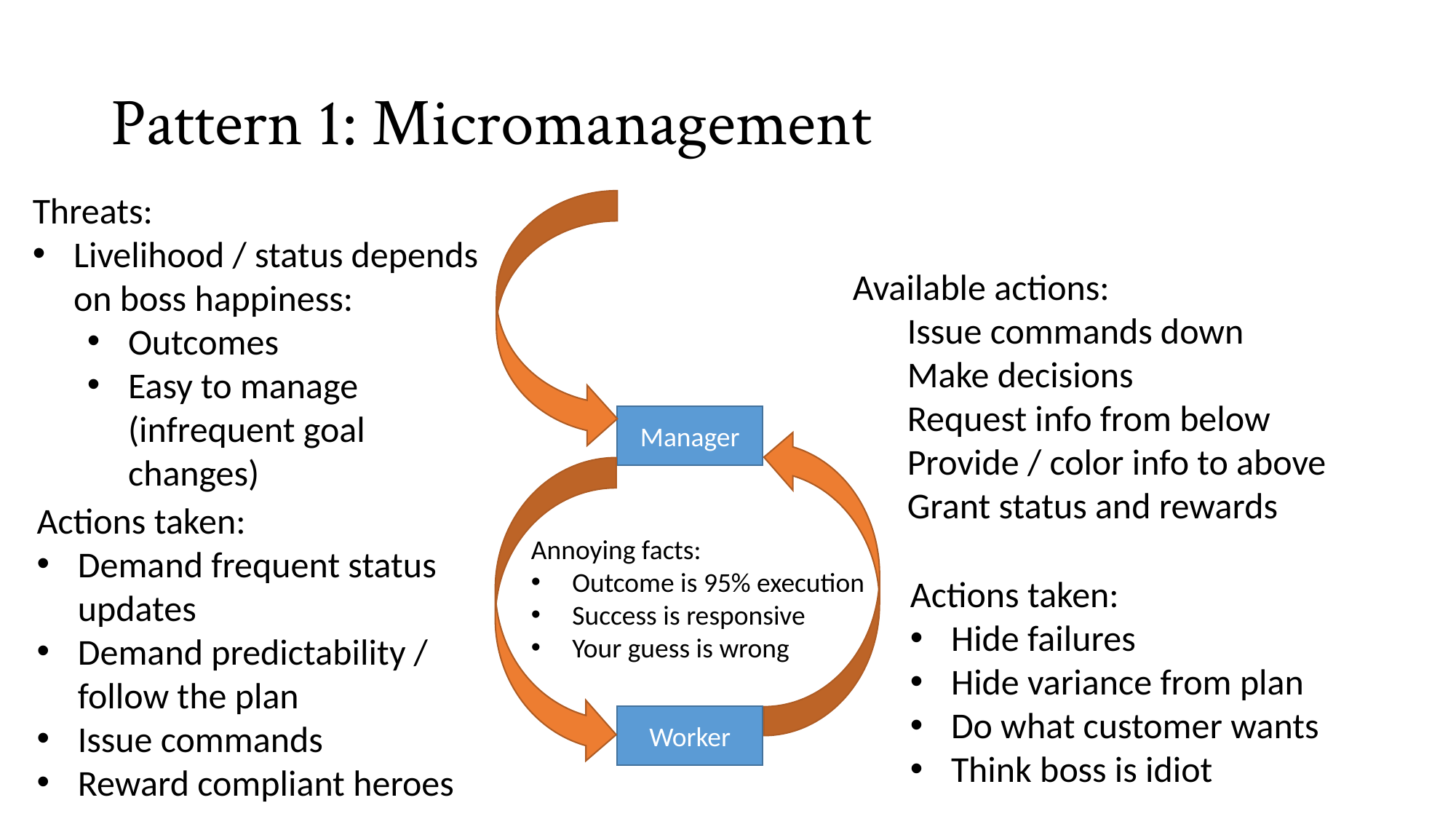

# Pattern 1: Micromanagement
Threats:
Livelihood / status depends on boss happiness:
Outcomes
Easy to manage (infrequent goal changes)

Available actions:
Issue commands down
Make decisions
Request info from below
Provide / color info to above
Grant status and rewards
Manager

Actions taken:
Demand frequent status updates
Demand predictability / follow the plan
Issue commands
Reward compliant heroes
Annoying facts:
Outcome is 95% execution
Success is responsive
Your guess is wrong
Actions taken:
Hide failures
Hide variance from plan
Do what customer wants
Think boss is idiot
Worker